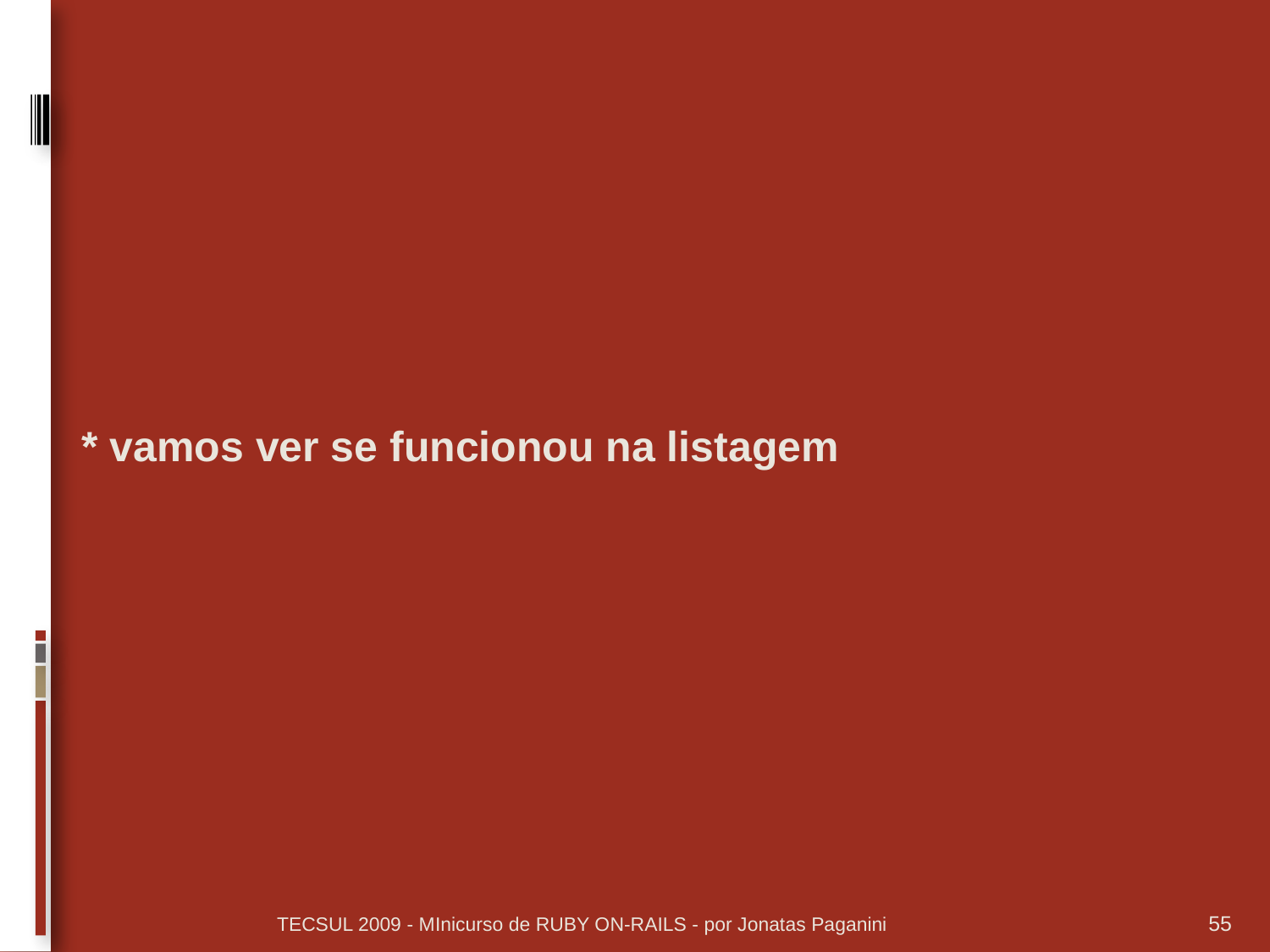

* vamos ver se funcionou na listagem
TECSUL 2009 - MInicurso de RUBY ON-RAILS - por Jonatas Paganini
55